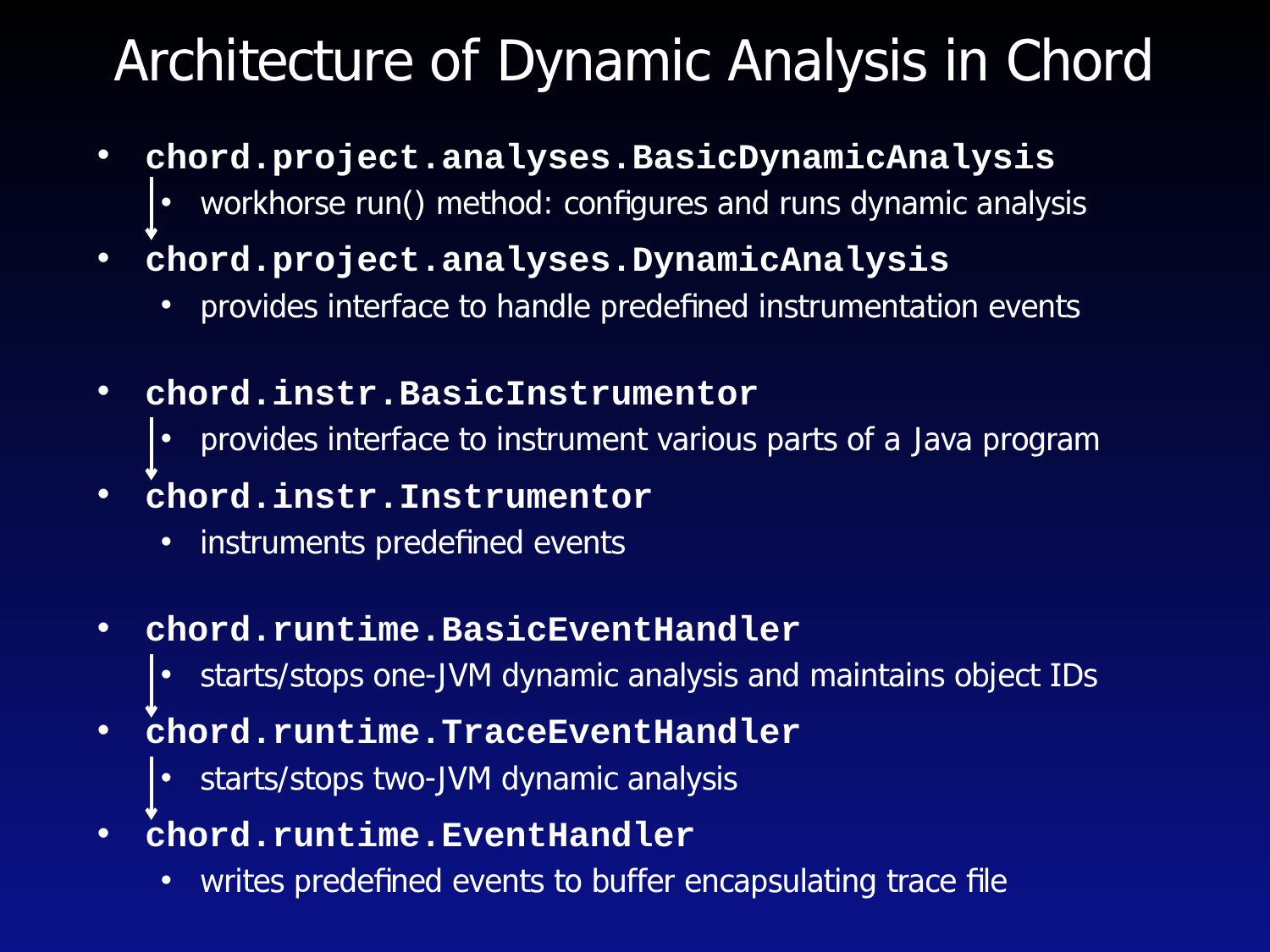

# Architecture of Dynamic Analysis in Chord
chord.project.analyses.BasicDynamicAnalysis
workhorse run() method: configures and runs dynamic analysis
chord.project.analyses.DynamicAnalysis
provides interface to handle predefined instrumentation events

chord.instr.BasicInstrumentor
provides interface to instrument various parts of a Java program
chord.instr.Instrumentor
instruments predefined events

chord.runtime.BasicEventHandler
starts/stops one-JVM dynamic analysis and maintains object IDs
chord.runtime.TraceEventHandler
starts/stops two-JVM dynamic analysis
chord.runtime.EventHandler
writes predefined events to buffer encapsulating trace file